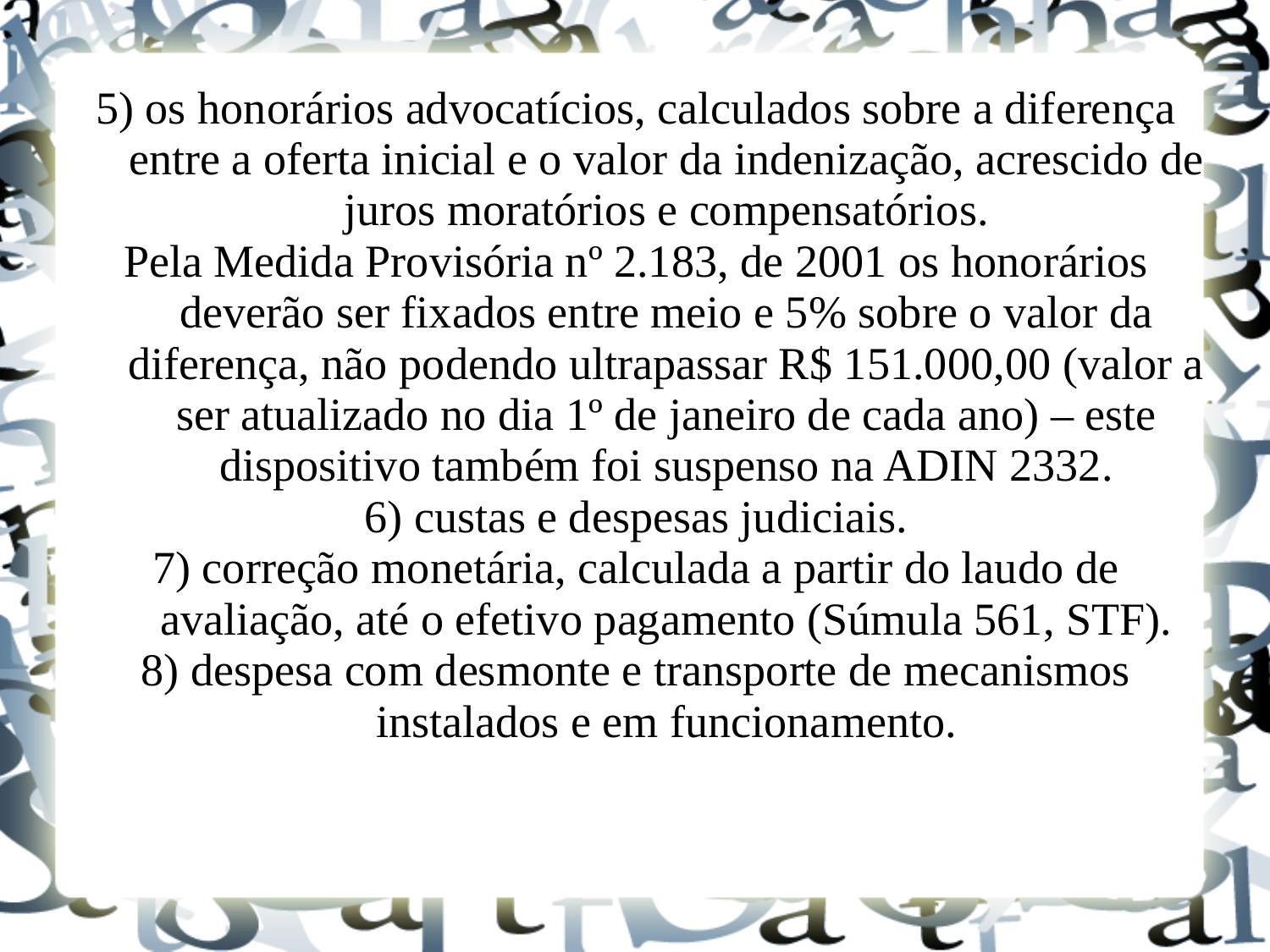

5) os honorários advocatícios, calculados sobre a diferença entre a oferta inicial e o valor da indenização, acrescido de juros moratórios e compensatórios.
Pela Medida Provisória nº 2.183, de 2001 os honorários deverão ser fixados entre meio e 5% sobre o valor da diferença, não podendo ultrapassar R$ 151.000,00 (valor a ser atualizado no dia 1º de janeiro de cada ano) – este dispositivo também foi suspenso na ADIN 2332.
6) custas e despesas judiciais.
7) correção monetária, calculada a partir do laudo de avaliação, até o efetivo pagamento (Súmula 561, STF).
8) despesa com desmonte e transporte de mecanismos instalados e em funcionamento.